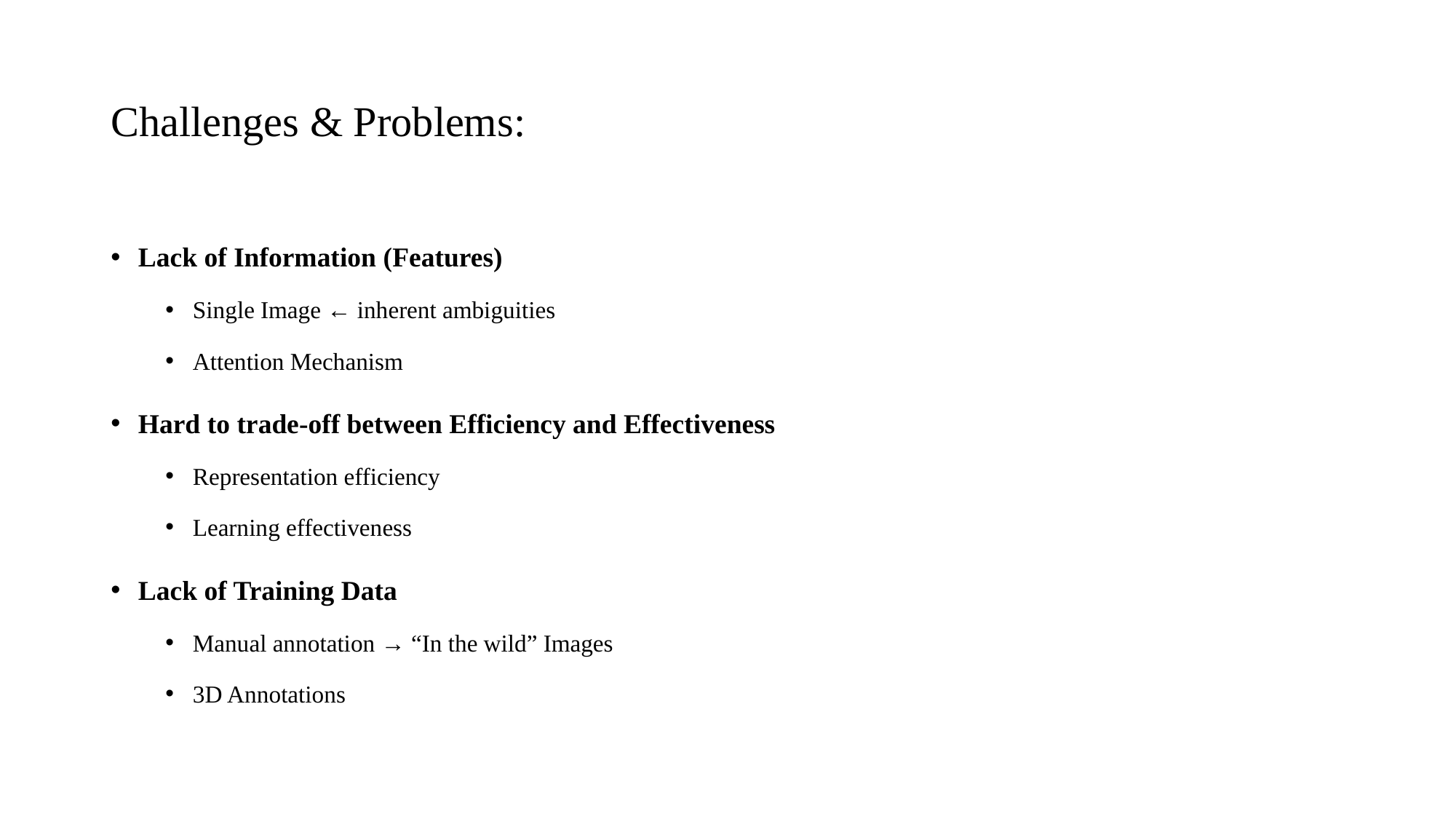

# Challenges & Problems:
Lack of Information (Features)
Single Image ← inherent ambiguities
Attention Mechanism
Hard to trade-off between Efficiency and Effectiveness
Representation efficiency
Learning effectiveness
Lack of Training Data
Manual annotation → “In the wild” Images
3D Annotations